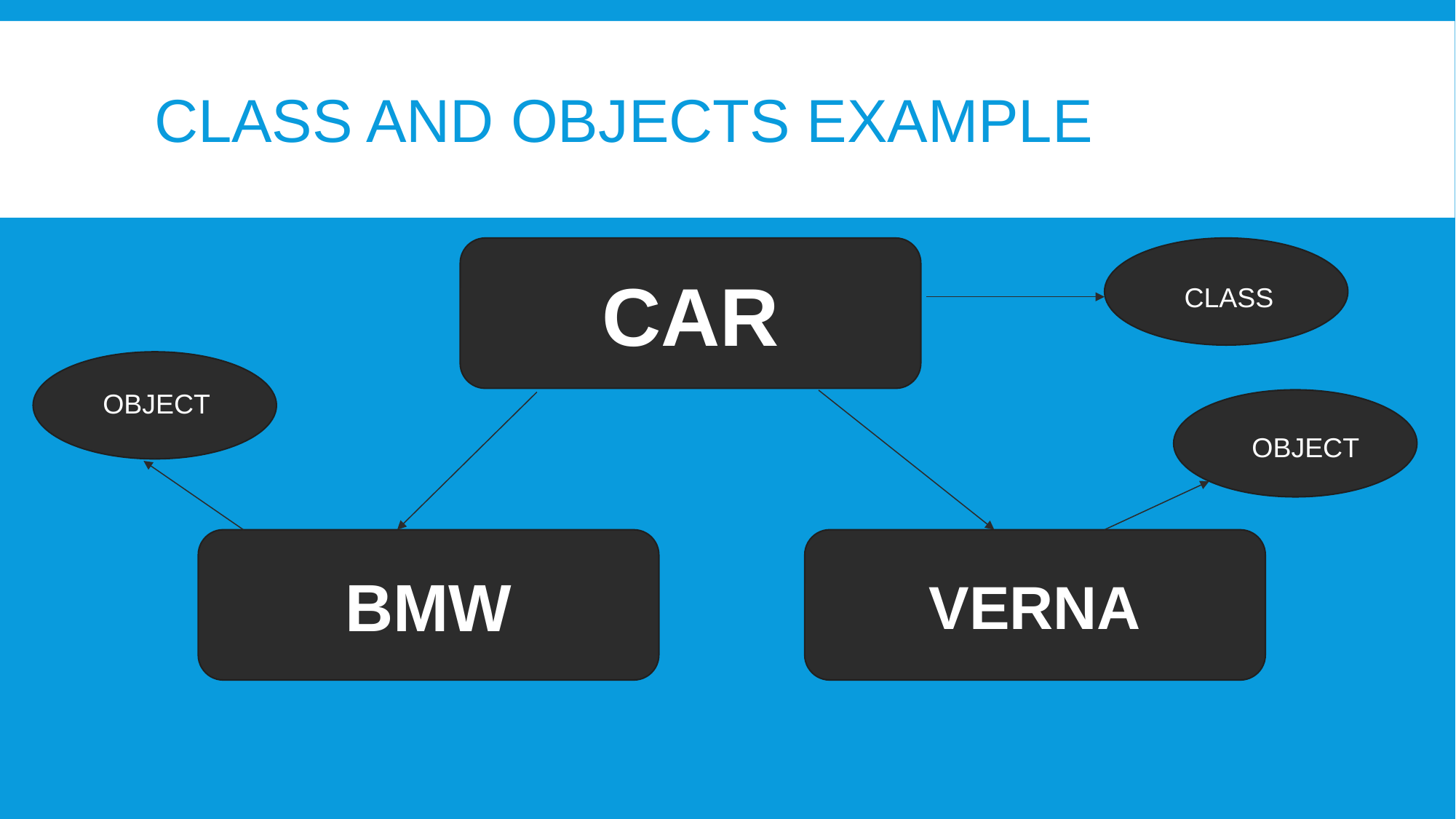

# CLASS AND OBJECTS EXAMPLE
CAR

CLASS

OBJECT

OBJECT
BMW
VERNA